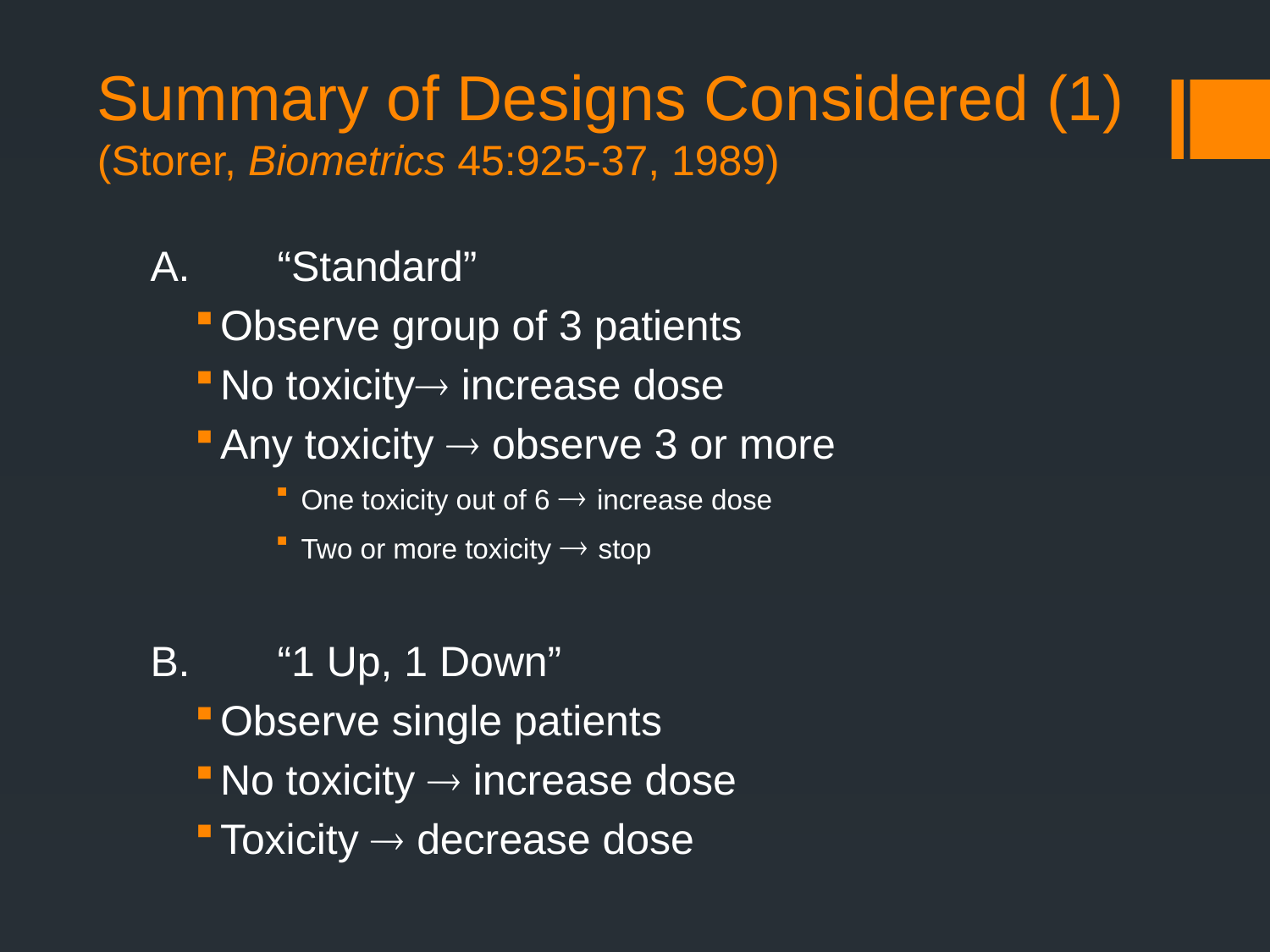

# Summary of Designs Considered (1) (Storer, Biometrics 45:925-37, 1989)
A.	“Standard”
Observe group of 3 patients
No toxicity→ increase dose
Any toxicity → observe 3 or more
One toxicity out of 6 → increase dose
Two or more toxicity → stop

B.	“1 Up, 1 Down”
Observe single patients
No toxicity → increase dose
Toxicity → decrease dose